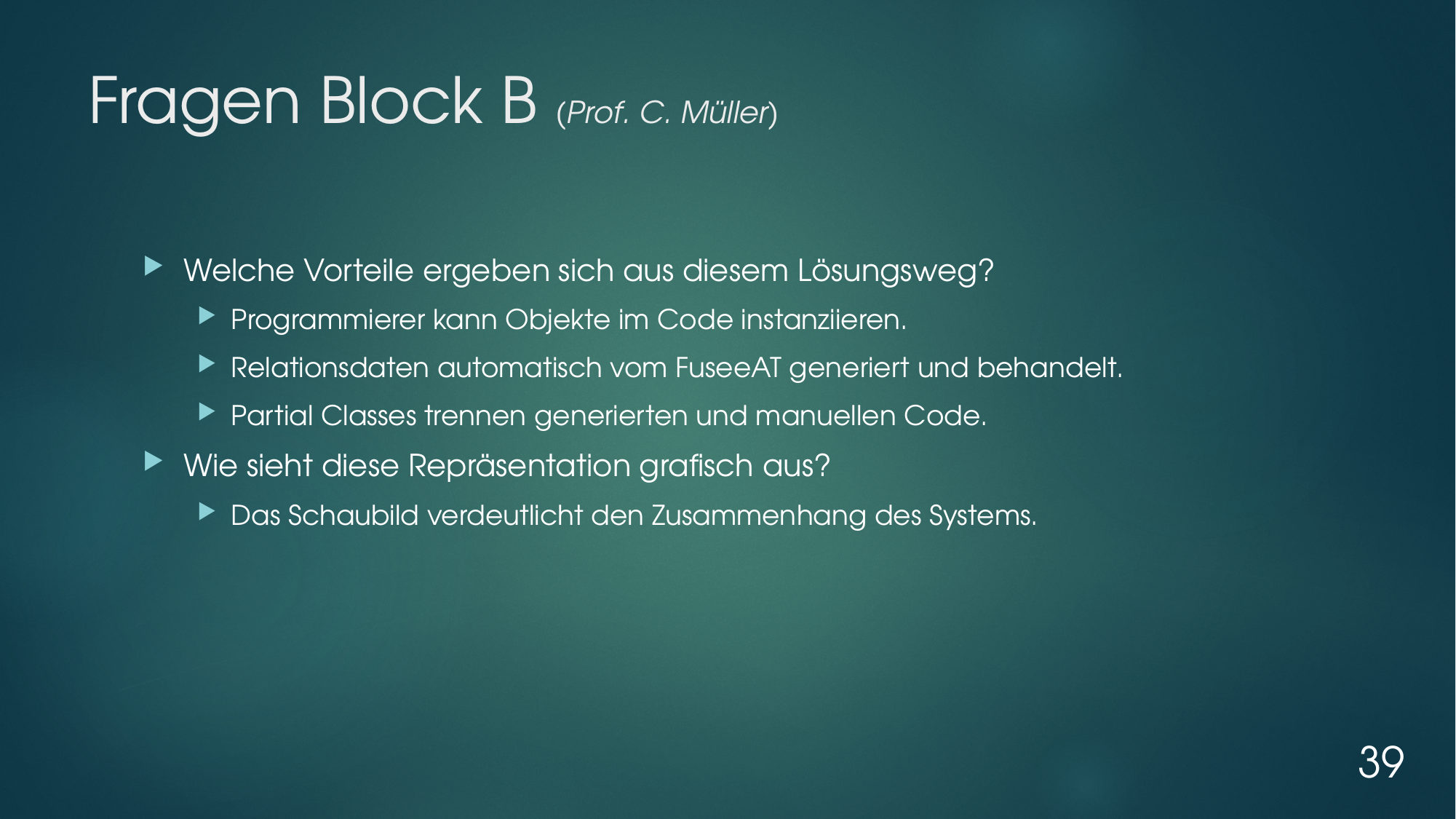

# Fragen Block B (Prof. C. Müller)
Welche Vorteile ergeben sich aus diesem Lösungsweg?
Programmierer kann Objekte im Code instanziieren.
Relationsdaten automatisch vom FuseeAT generiert und behandelt.
Partial Classes trennen generierten und manuellen Code.
Wie sieht diese Repräsentation grafisch aus?
Das Schaubild verdeutlicht den Zusammenhang des Systems.
39